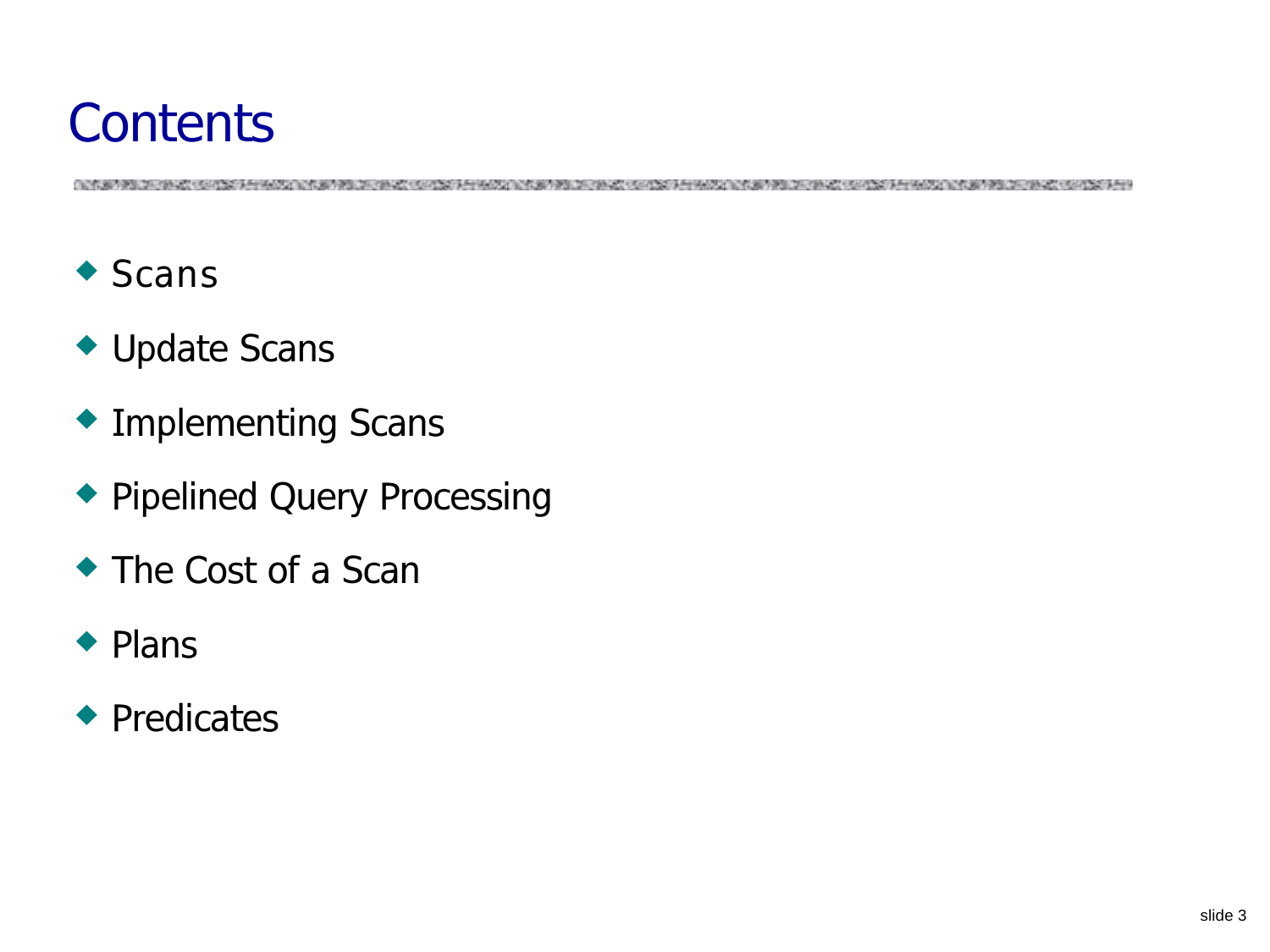

# Contents
Scans
Update Scans
Implementing Scans
Pipelined Query Processing
The Cost of a Scan
Plans
Predicates
slide 3